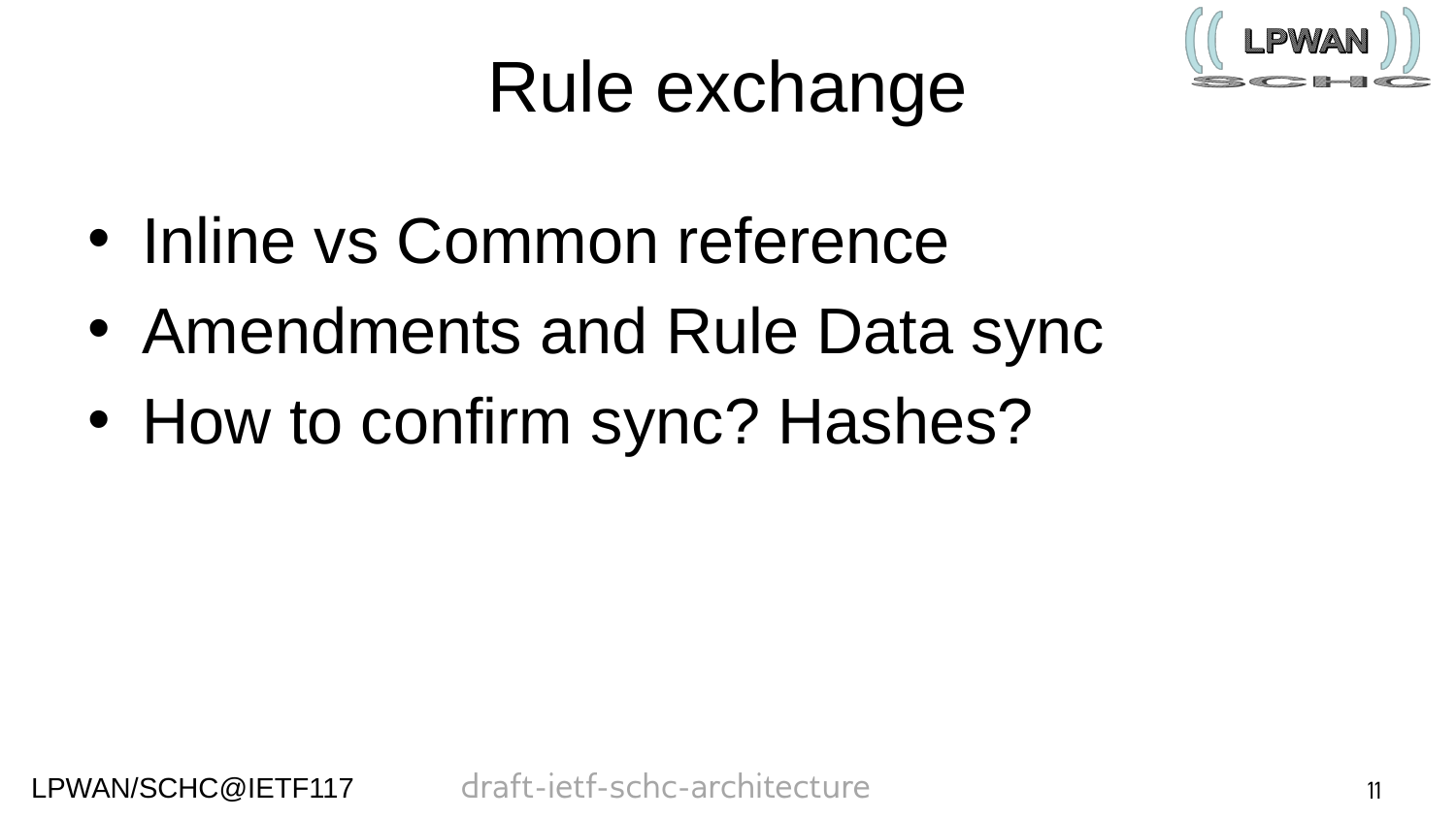

# Rule exchange
Inline vs Common reference
Amendments and Rule Data sync
How to confirm sync? Hashes?

11